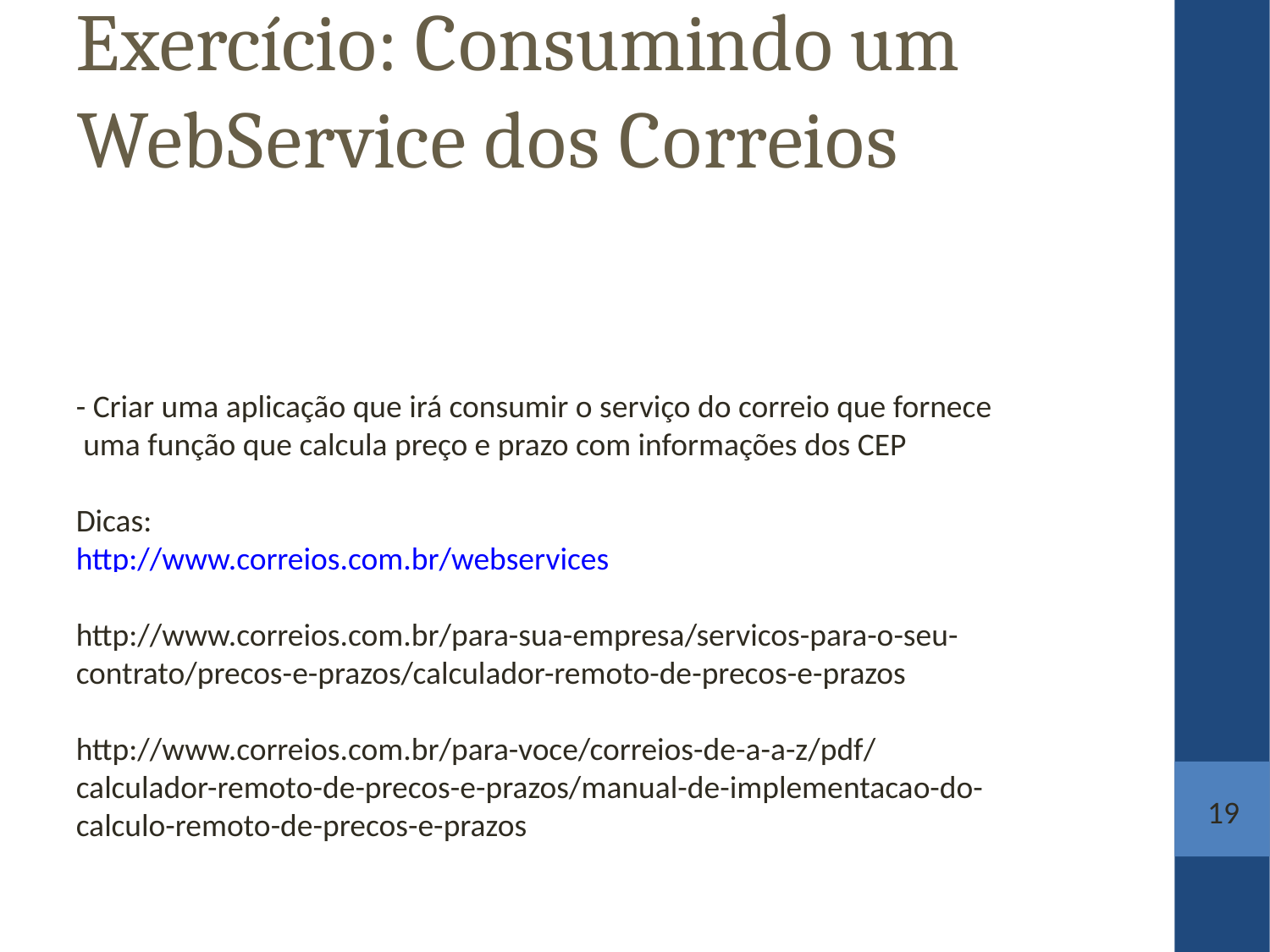

Exercício: Consumindo um WebService dos Correios

- Criar uma aplicação que irá consumir o serviço do correio que fornece  uma função que calcula preço e prazo com informações dos CEP

Dicas:
http://www.correios.com.br/webservices

http://www.correios.com.br/para-sua-empresa/servicos-para-o-seu-contrato/precos-e-prazos/calculador-remoto-de-precos-e-prazos

http://www.correios.com.br/para-voce/correios-de-a-a-z/pdf/calculador-remoto-de-precos-e-prazos/manual-de-implementacao-do-calculo-remoto-de-precos-e-prazos

19